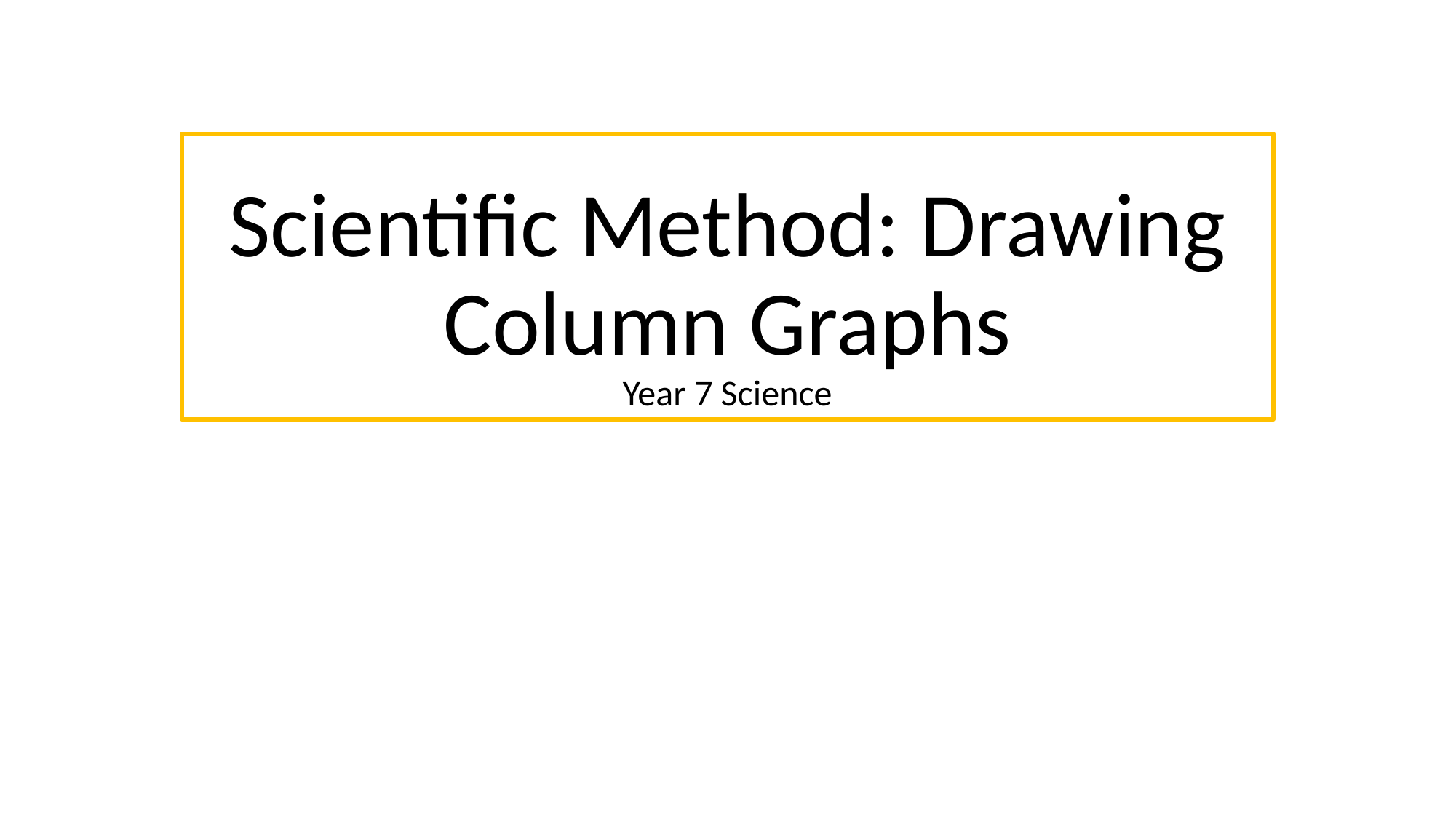

# Scientific Method: Drawing Column Graphs Year 7 Science